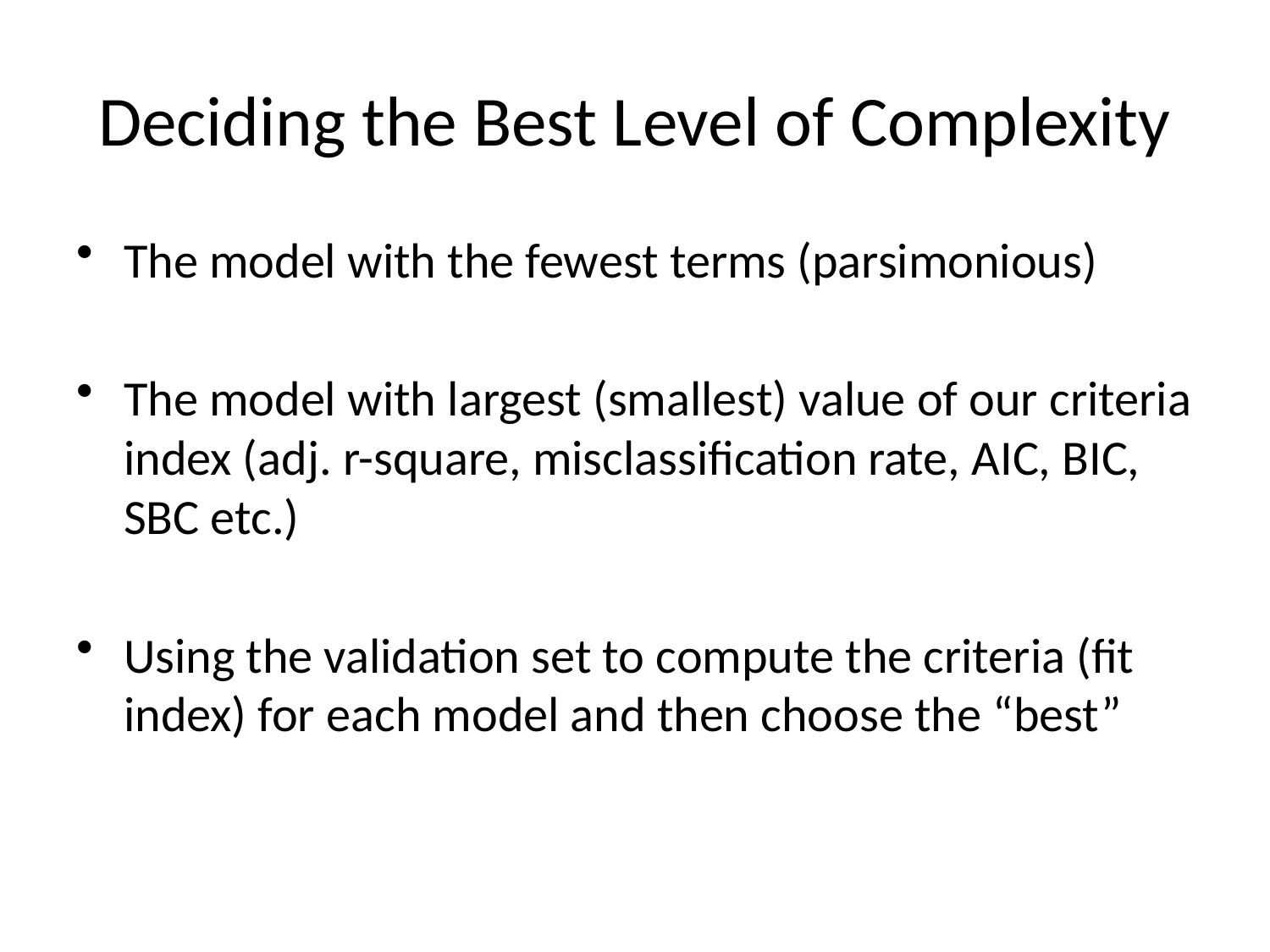

# Deciding the Best Level of Complexity
The model with the fewest terms (parsimonious)

The model with largest (smallest) value of our criteria index (adj. r-square, misclassification rate, AIC, BIC, SBC etc.)

Using the validation set to compute the criteria (fit index) for each model and then choose the “best”